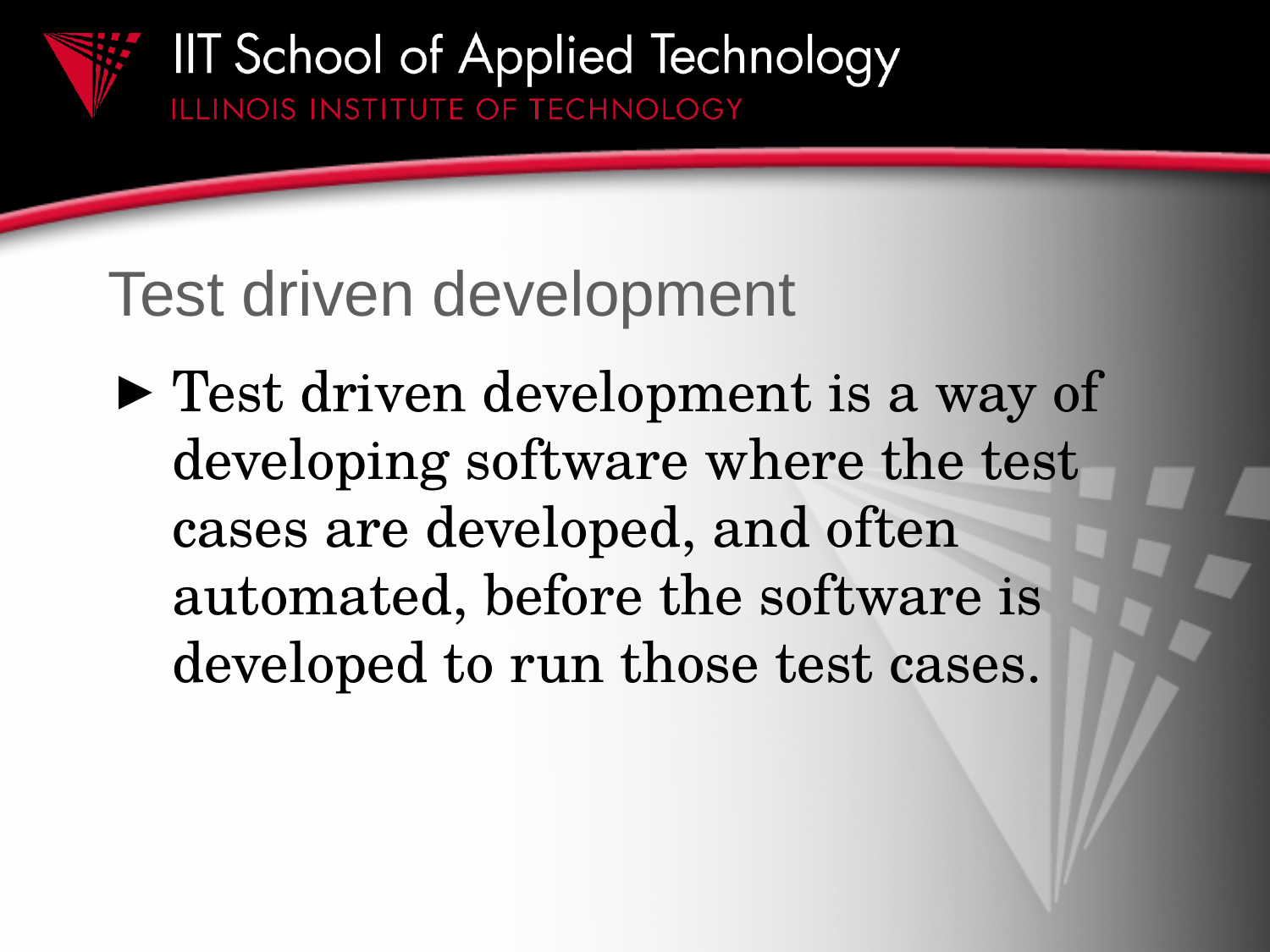

# Test driven development
Test driven development is a way of developing software where the test cases are developed, and often automated, before the software is developed to run those test cases.